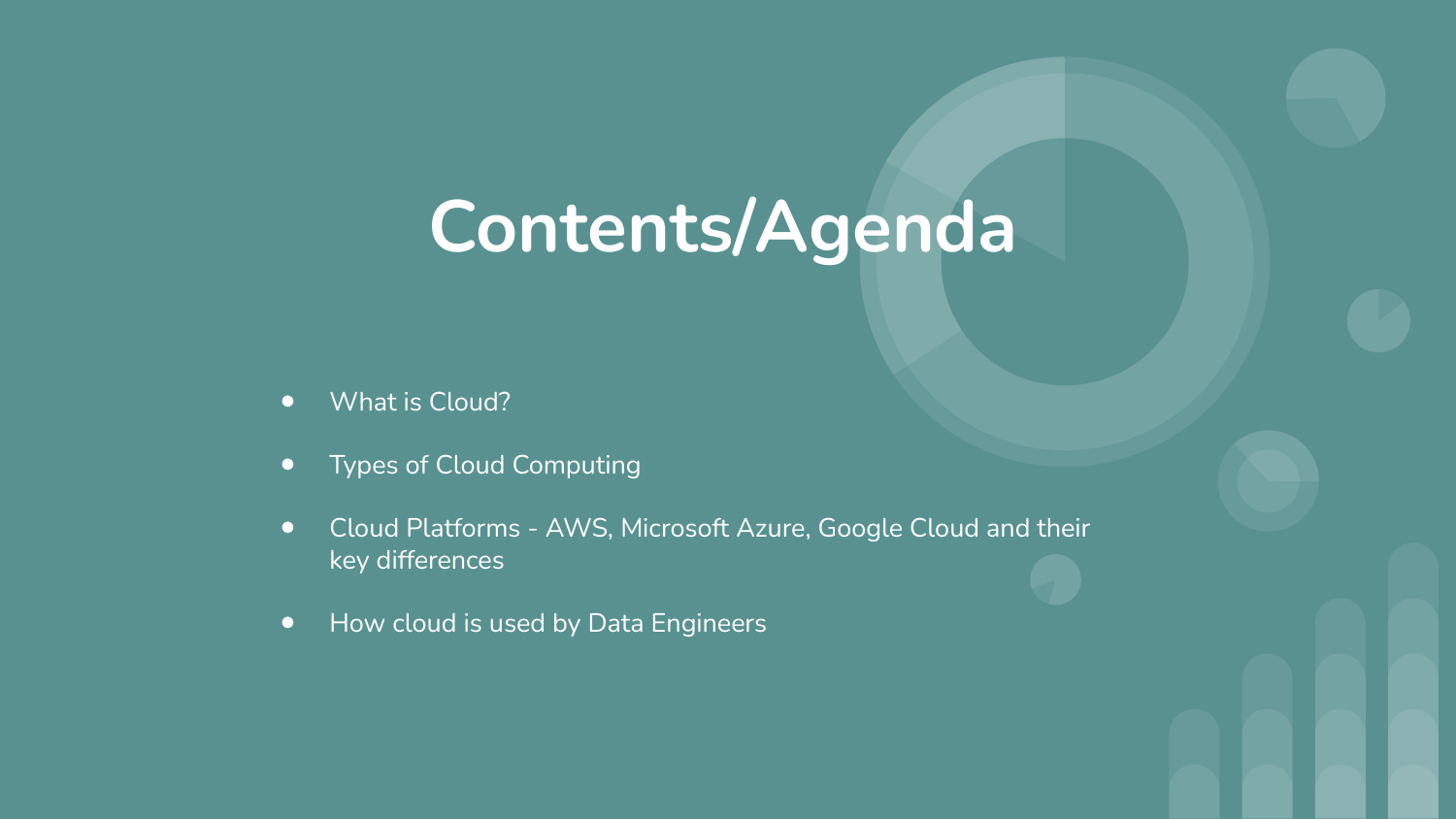

Contents/Agenda
What is Cloud?

Types of Cloud Computing

Cloud Platforms - AWS, Microsoft Azure, Google Cloud and their key differences

How cloud is used by Data Engineers